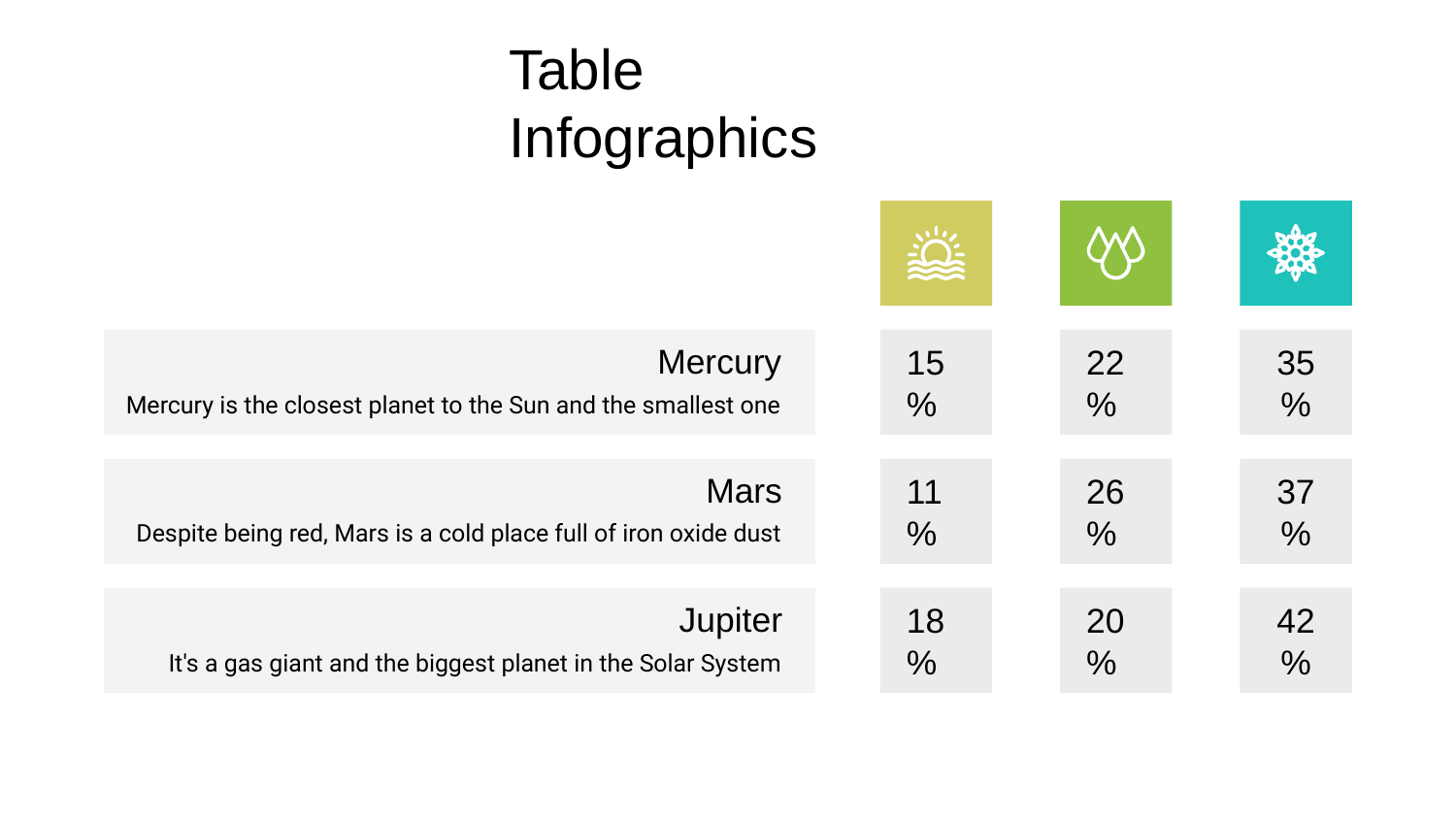

# Table Infographics

Mercury
Mercury is the closest planet to the Sun and the smallest one

15%
22%
35%

Mars
Despite being red, Mars is a cold place full of iron oxide dust

11%
26%
37%

Jupiter
It's a gas giant and the biggest planet in the Solar System

18%
20%
42%